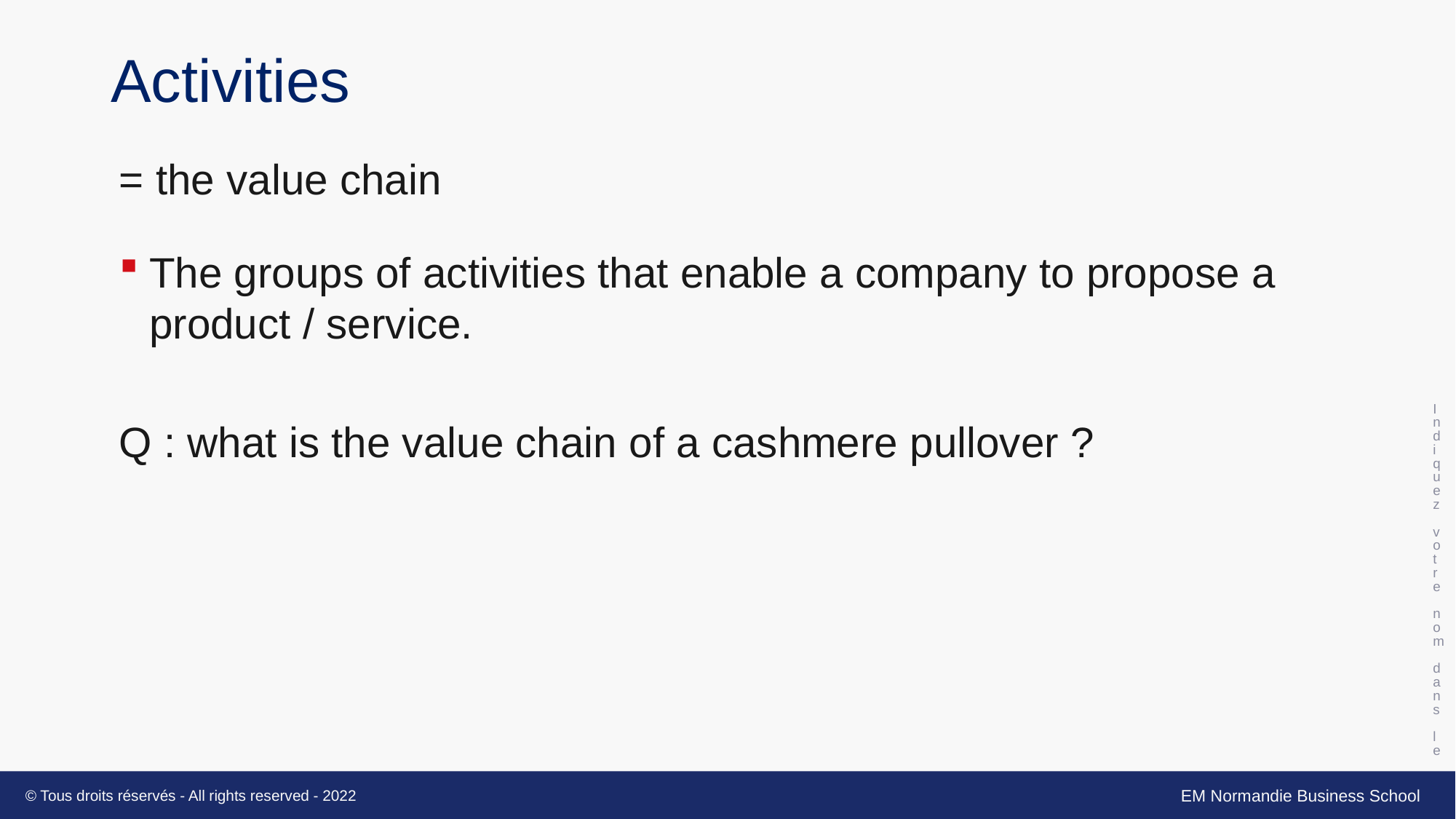

# Activities
Indiquez votre nom dans le pied de page
= the value chain
The groups of activities that enable a company to propose a product / service.
Q : what is the value chain of a cashmere pullover ?